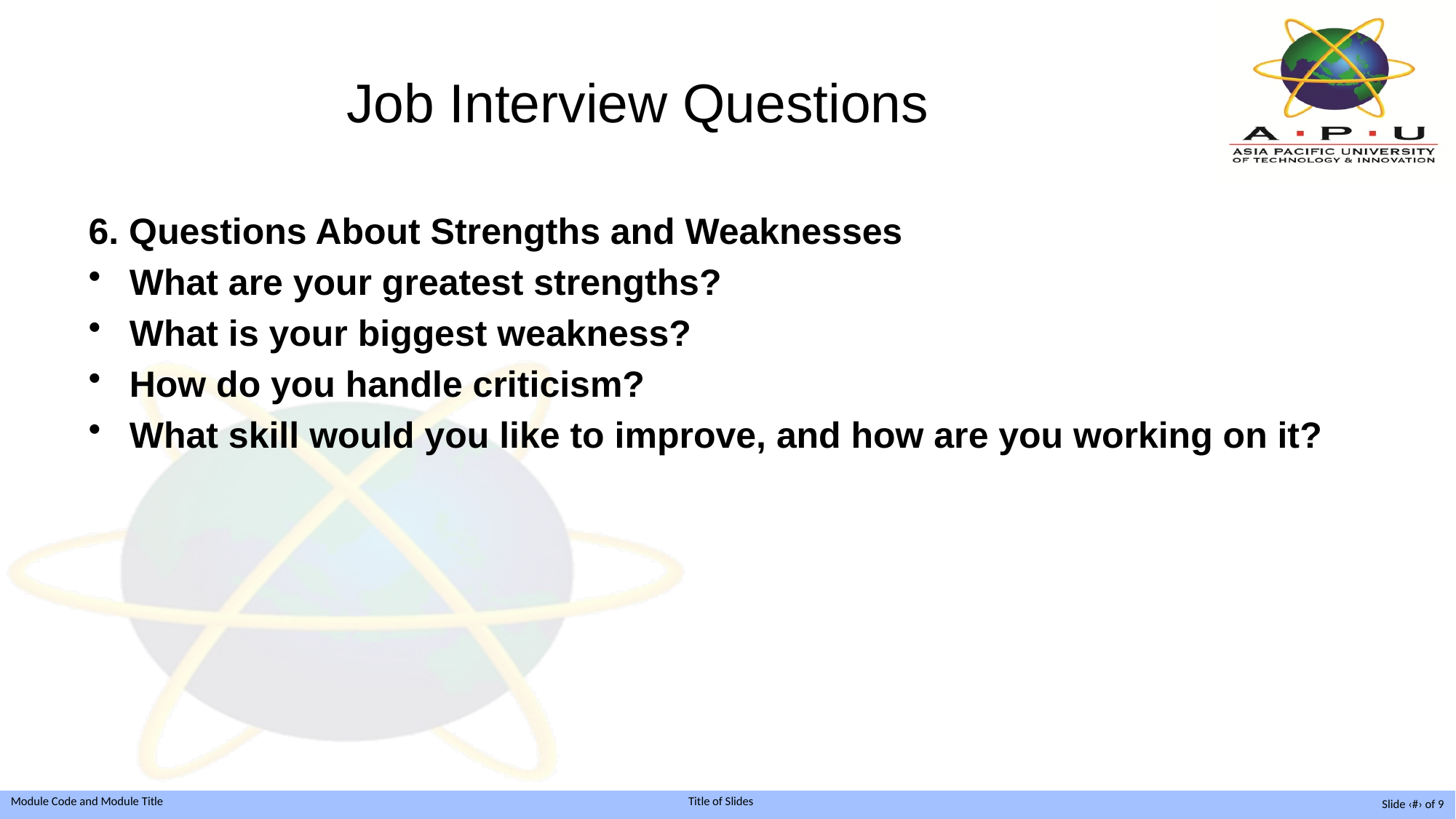

# Job Interview Questions
6. Questions About Strengths and Weaknesses
What are your greatest strengths?
What is your biggest weakness?
How do you handle criticism?
What skill would you like to improve, and how are you working on it?

Slide ‹#› of 9